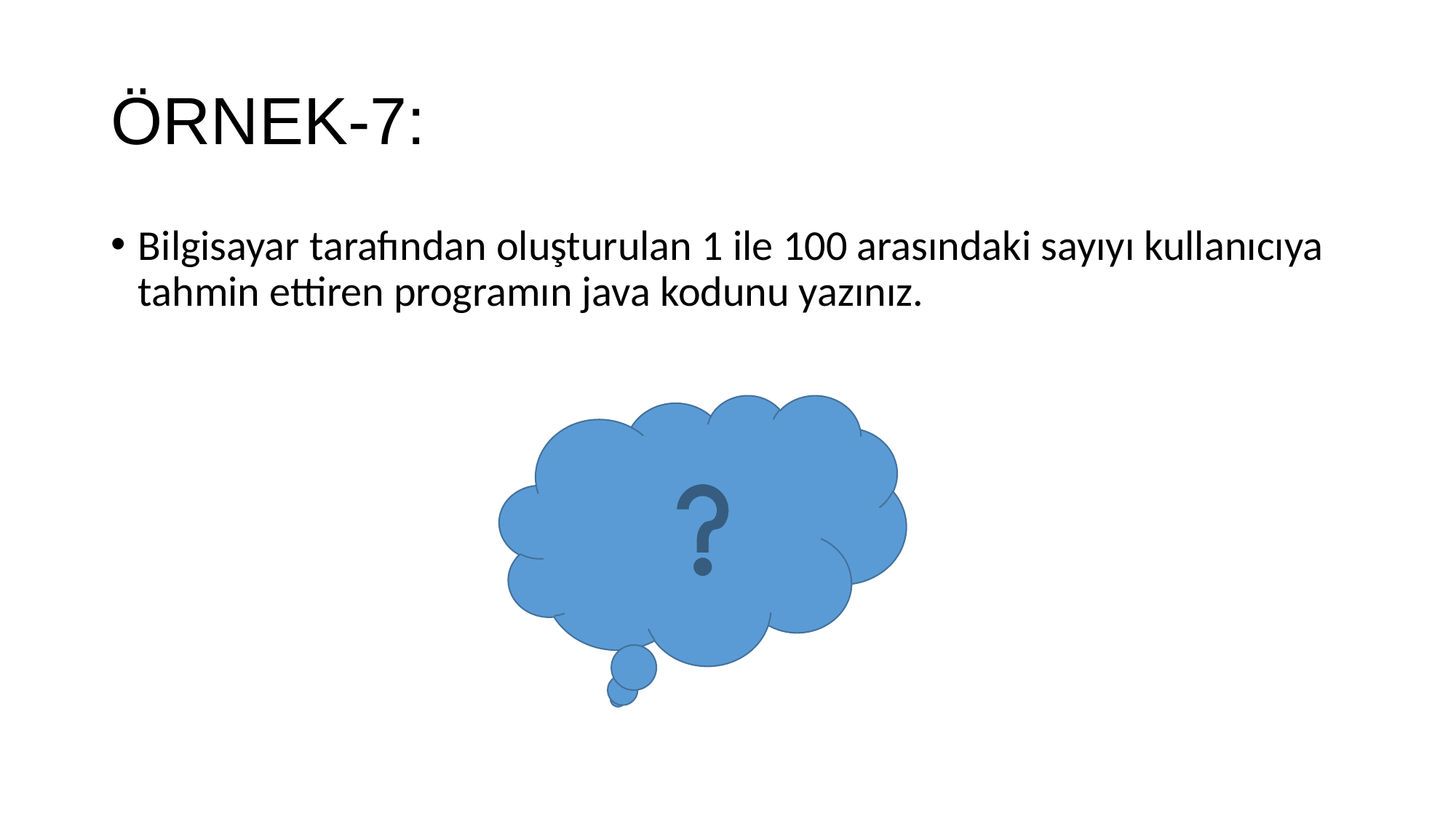

# ÖRNEK-7:
Bilgisayar tarafından oluşturulan 1 ile 100 arasındaki sayıyı kullanıcıya tahmin ettiren programın java kodunu yazınız.